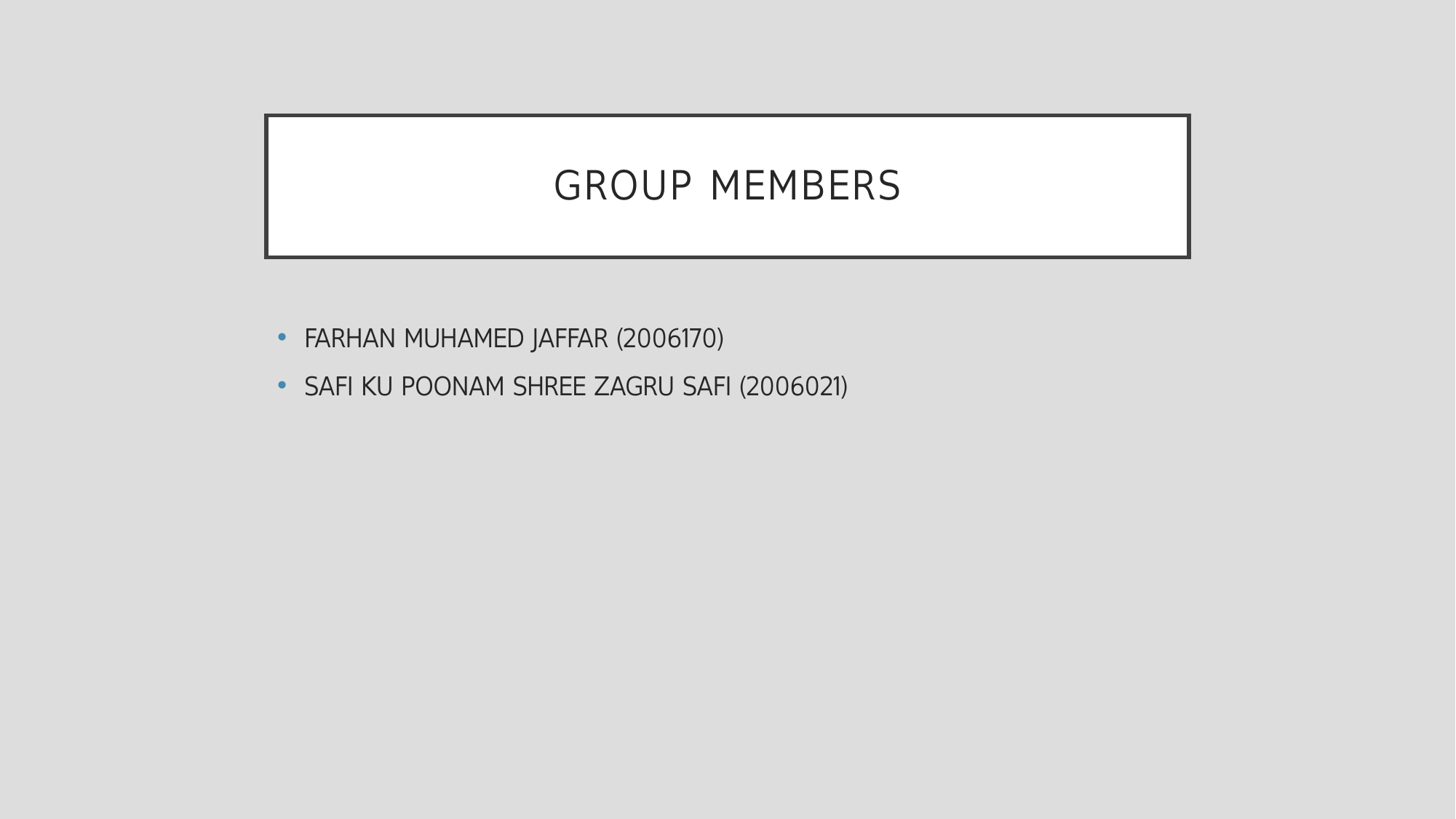

# group members
FARHAN MUHAMED JAFFAR (2006170)
SAFI KU POONAM SHREE ZAGRU SAFI (2006021)